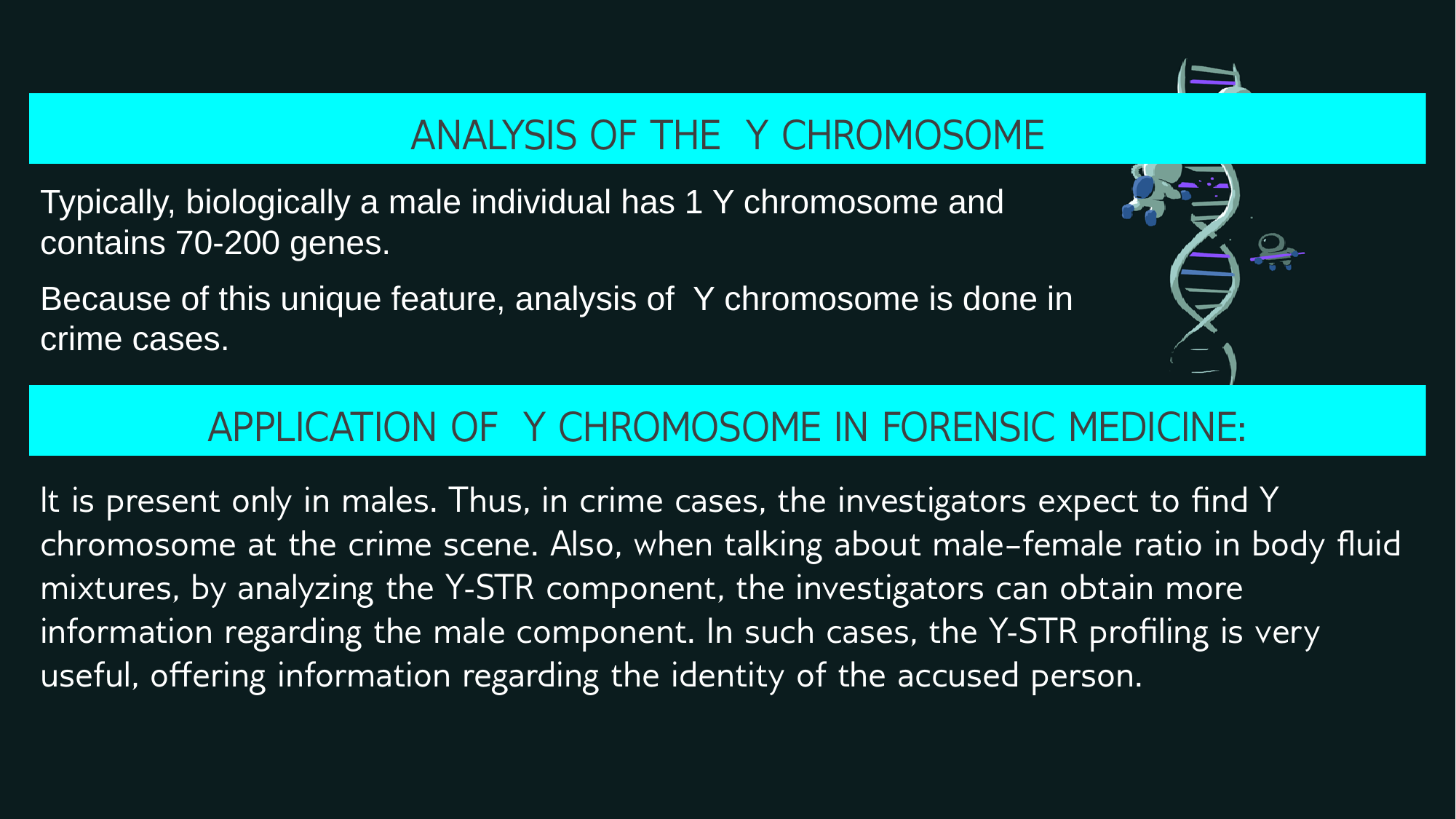

# Analysis of the  Y Chromosome
Typically, biologically a male individual has 1 Y chromosome and contains 70-200 genes.
Because of this unique feature, analysis of  Y chromosome is done in crime cases.
Application of  Y chromosome in forensic medicine:
It is present only in males. Thus, in crime cases, the investigators expect to find Y chromosome at the crime scene. Also, when talking about male–female ratio in body fluid mixtures, by analyzing the Y-STR component, the investigators can obtain more information regarding the male component. In such cases, the Y-STR profiling is very useful, offering information regarding the identity of the accused person.